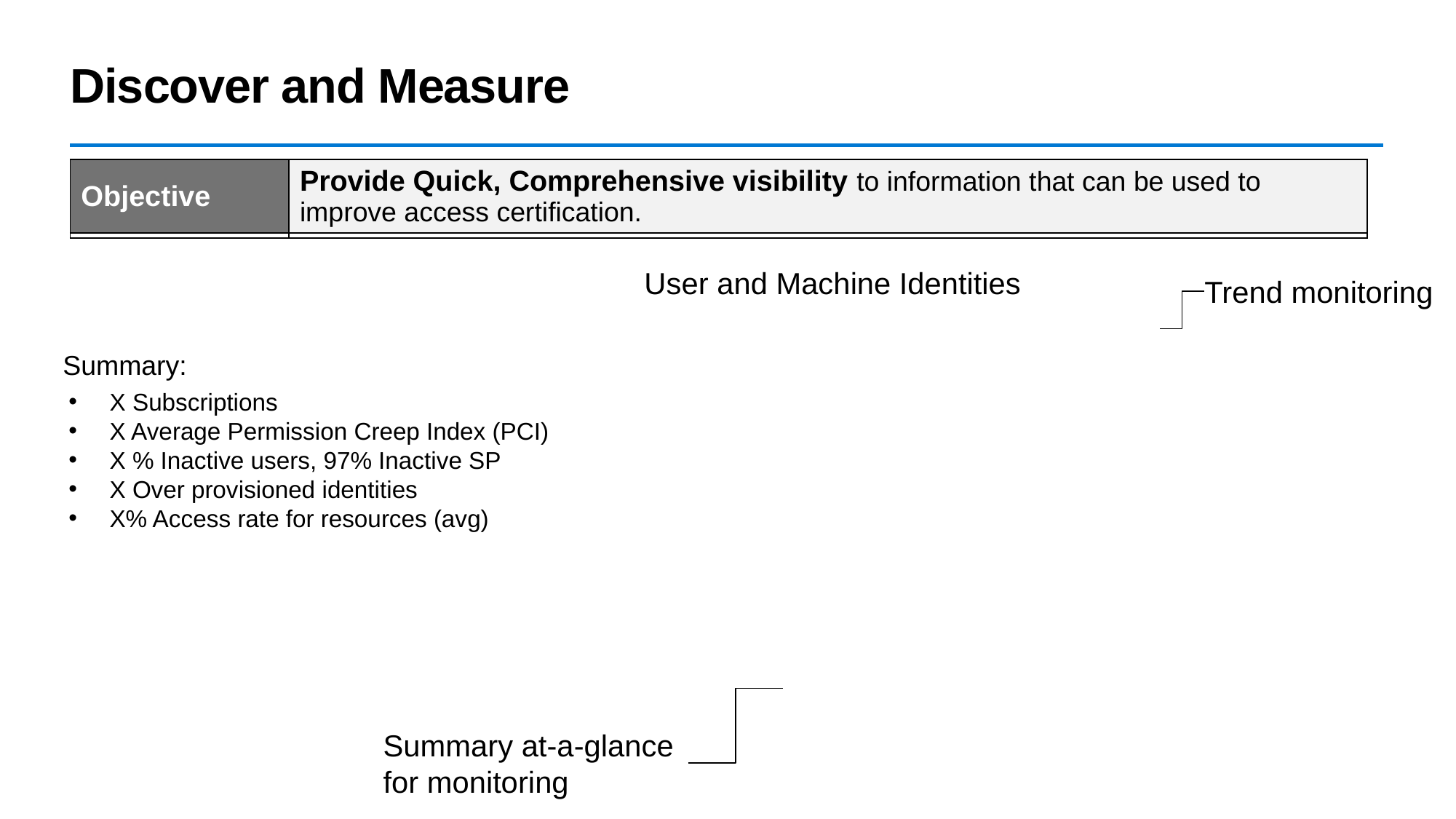

# Discover and Measure
| Objective | Provide Quick, Comprehensive visibility to information that can be used to improve access certification. |
| --- | --- |
|  |  |
User and Machine Identities
Trend monitoring
Summary:
X Subscriptions
X Average Permission Creep Index (PCI)
X % Inactive users, 97% Inactive SP
X Over provisioned identities
X% Access rate for resources (avg)
Summary at-a-glance for monitoring